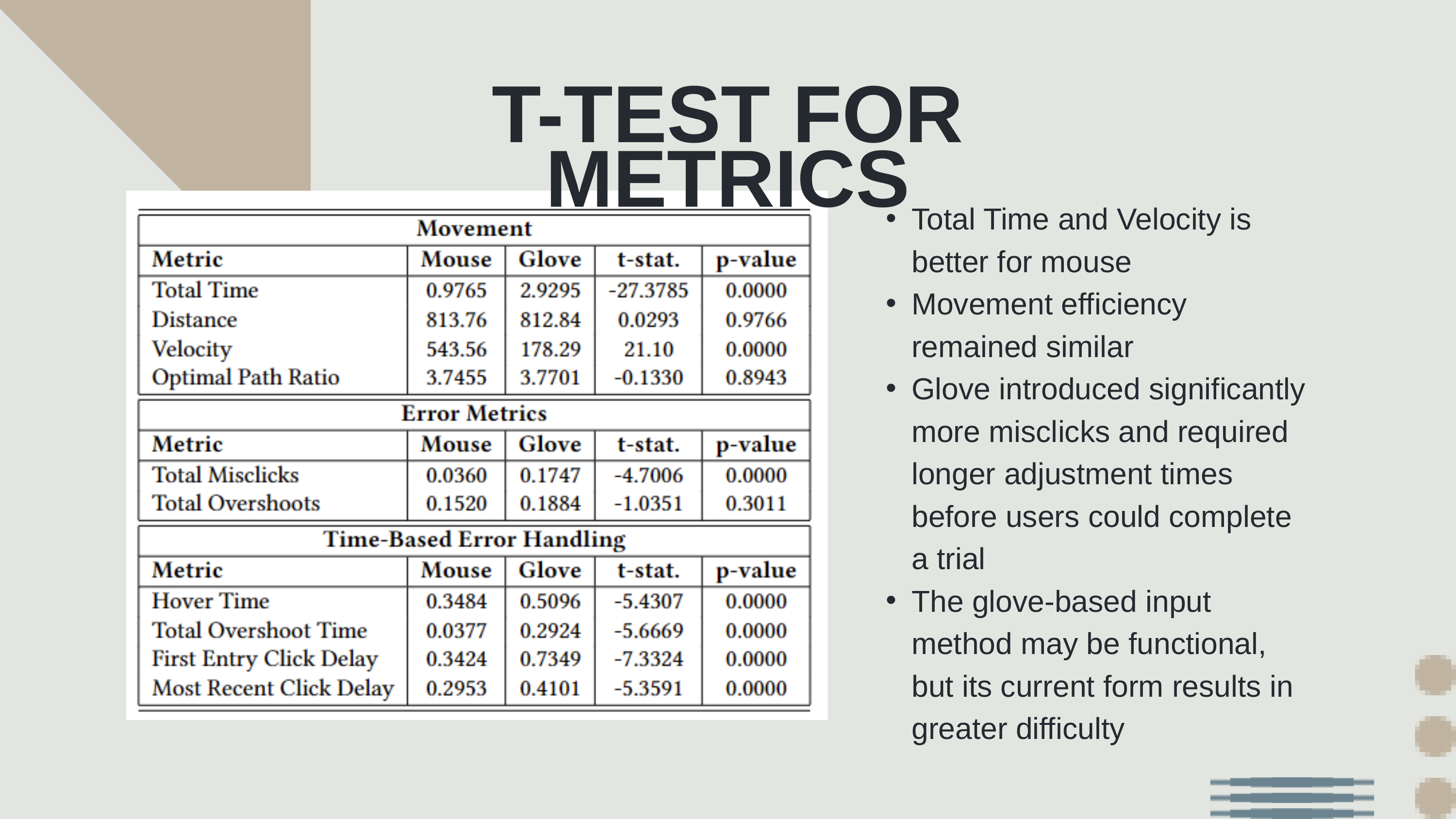

T-TEST FOR METRICS

Total Time and Velocity is better for mouse
Movement efficiency remained similar
Glove introduced significantly more misclicks and required longer adjustment times before users could complete a trial
The glove-based input method may be functional, but its current form results in greater difficulty